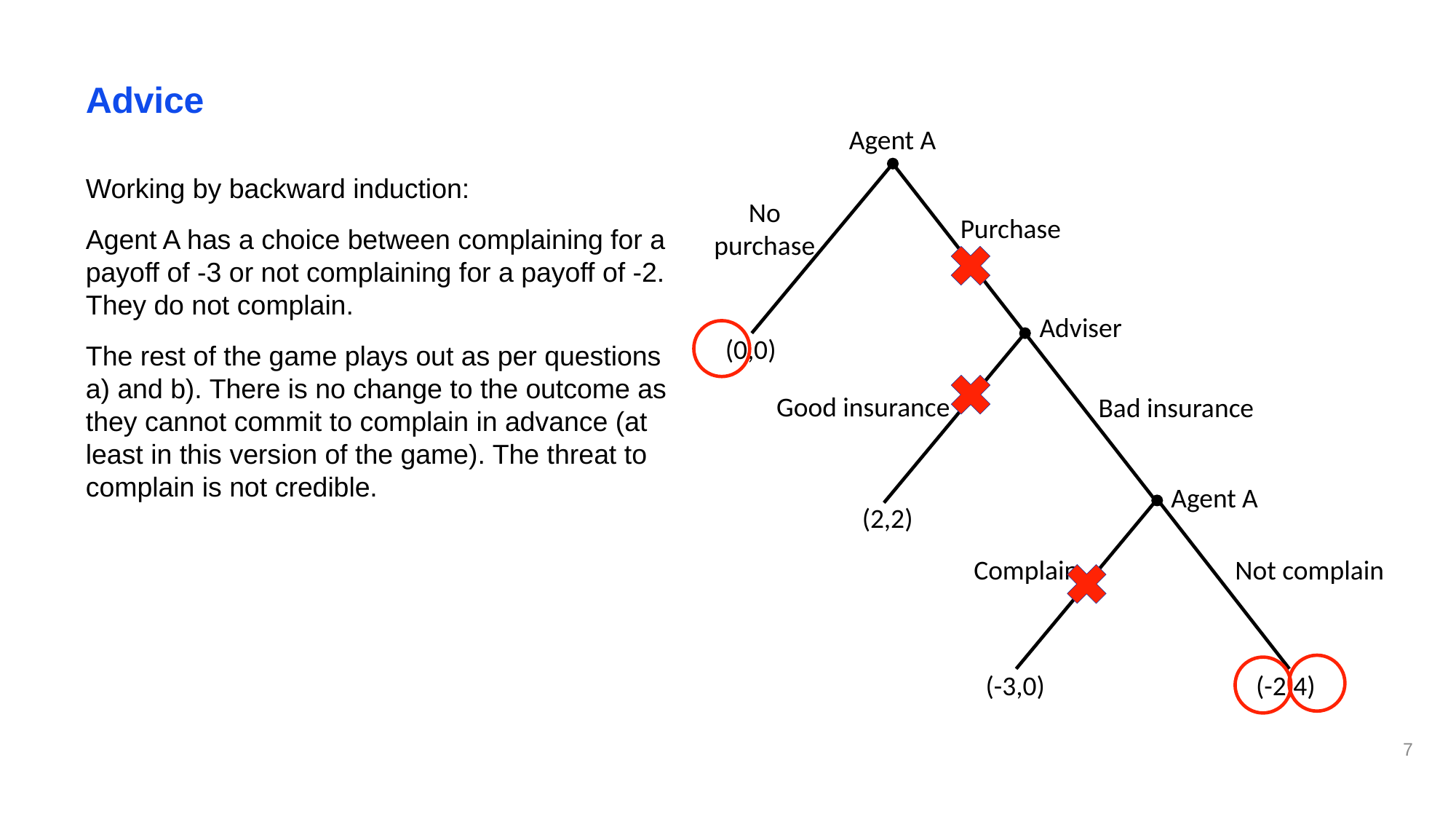

# Advice
Agent A

Working by backward induction:
Agent A has a choice between complaining for a payoff of -3 or not complaining for a payoff of -2. They do not complain.
The rest of the game plays out as per questions a) and b). There is no change to the outcome as they cannot commit to complain in advance (at least in this version of the game). The threat to complain is not credible.
No purchase
Purchase

Adviser

(0,0)

Good insurance
Bad insurance
Agent A

(2,2)
Complain
Not complain

(-3,0)
(-2,4)